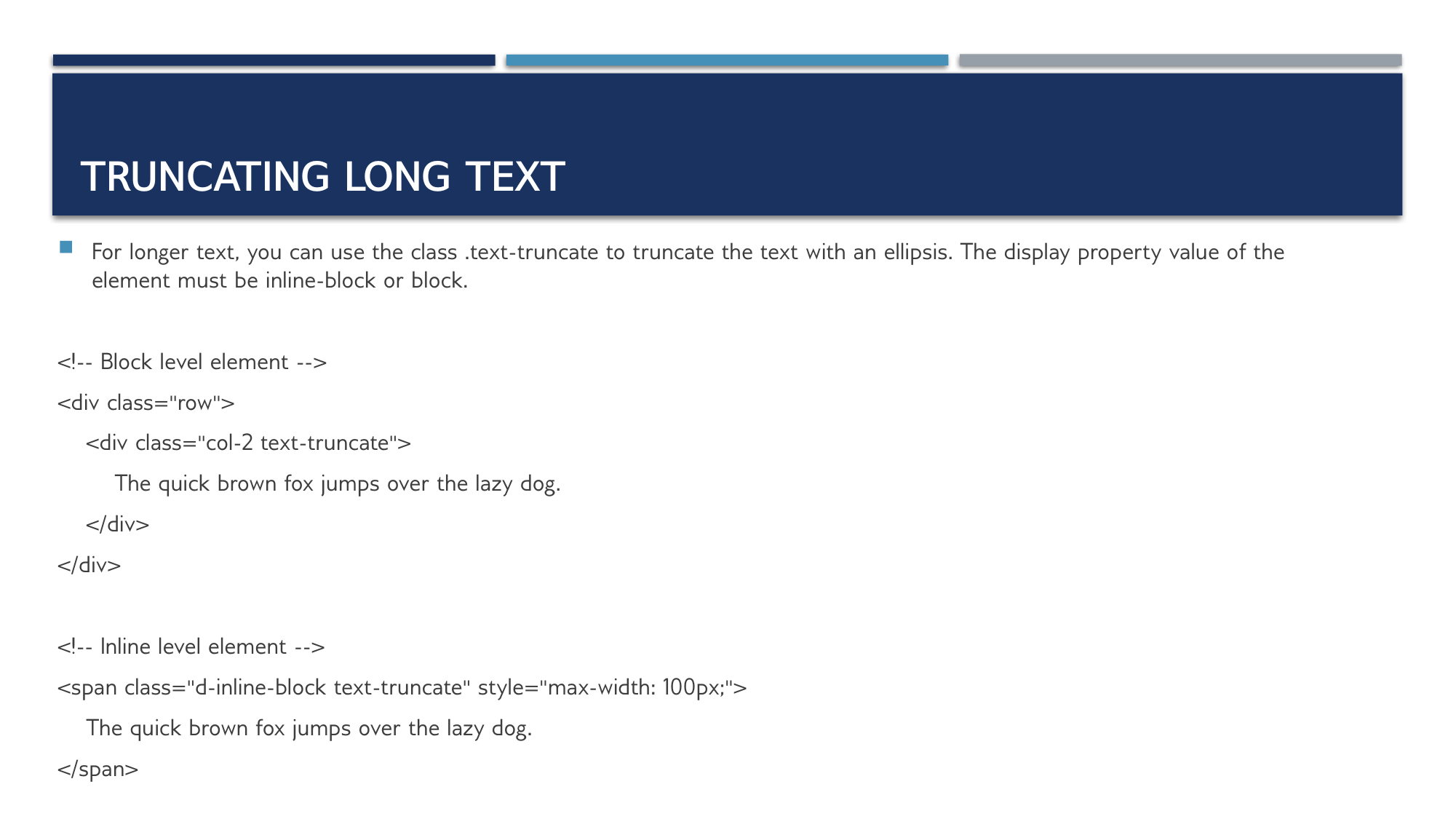

# Truncating Long Text
For longer text, you can use the class .text-truncate to truncate the text with an ellipsis. The display property value of the element must be inline-block or block.

<!-- Block level element -->
<div class="row">
    <div class="col-2 text-truncate">
        The quick brown fox jumps over the lazy dog.
    </div>
</div>

<!-- Inline level element -->
<span class="d-inline-block text-truncate" style="max-width: 100px;">
    The quick brown fox jumps over the lazy dog.
</span>